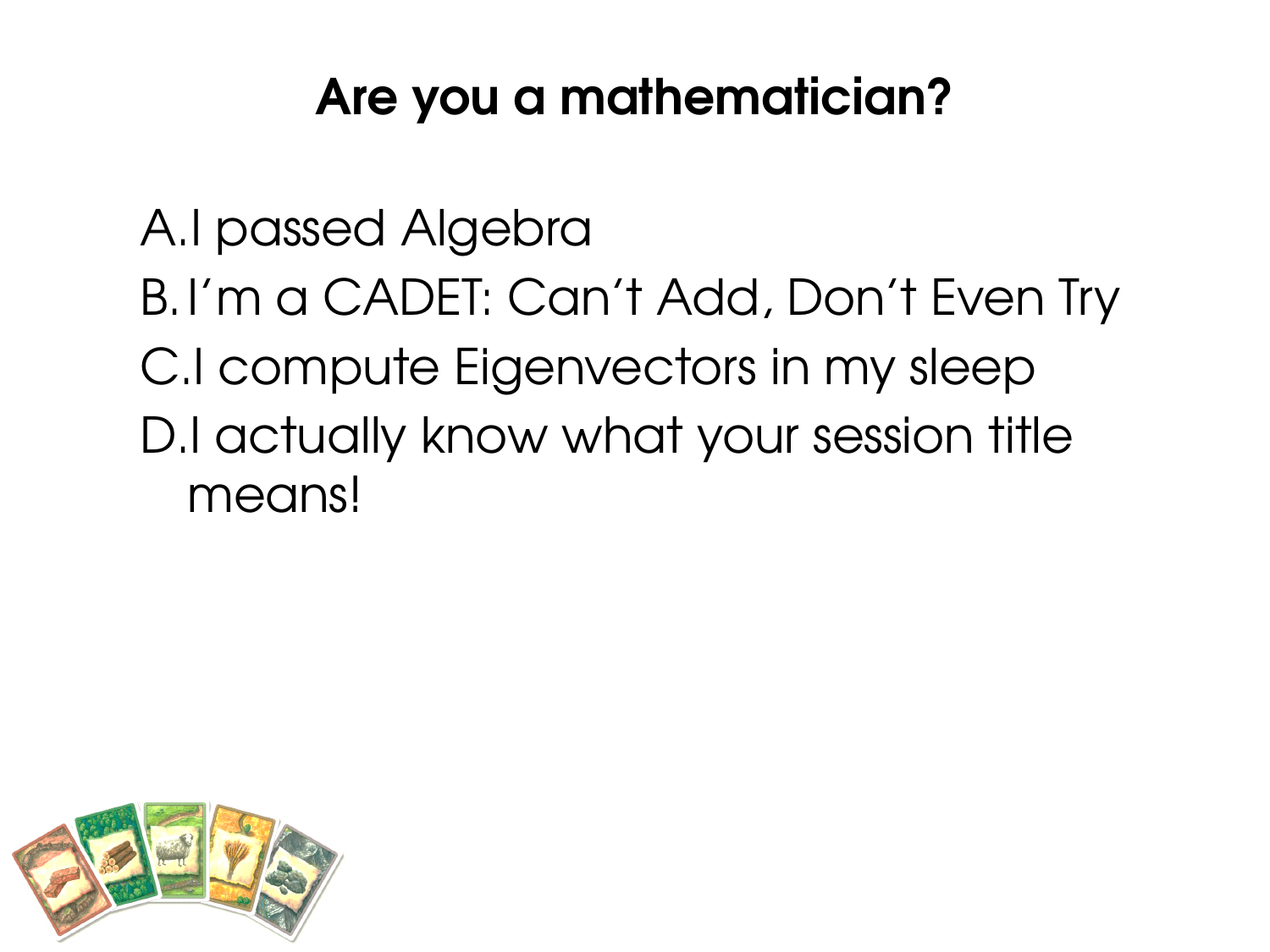

# Are you a mathematician?
I passed Algebra
I’m a CADET: Can’t Add, Don’t Even Try
I compute Eigenvectors in my sleep
I actually know what your session title means!